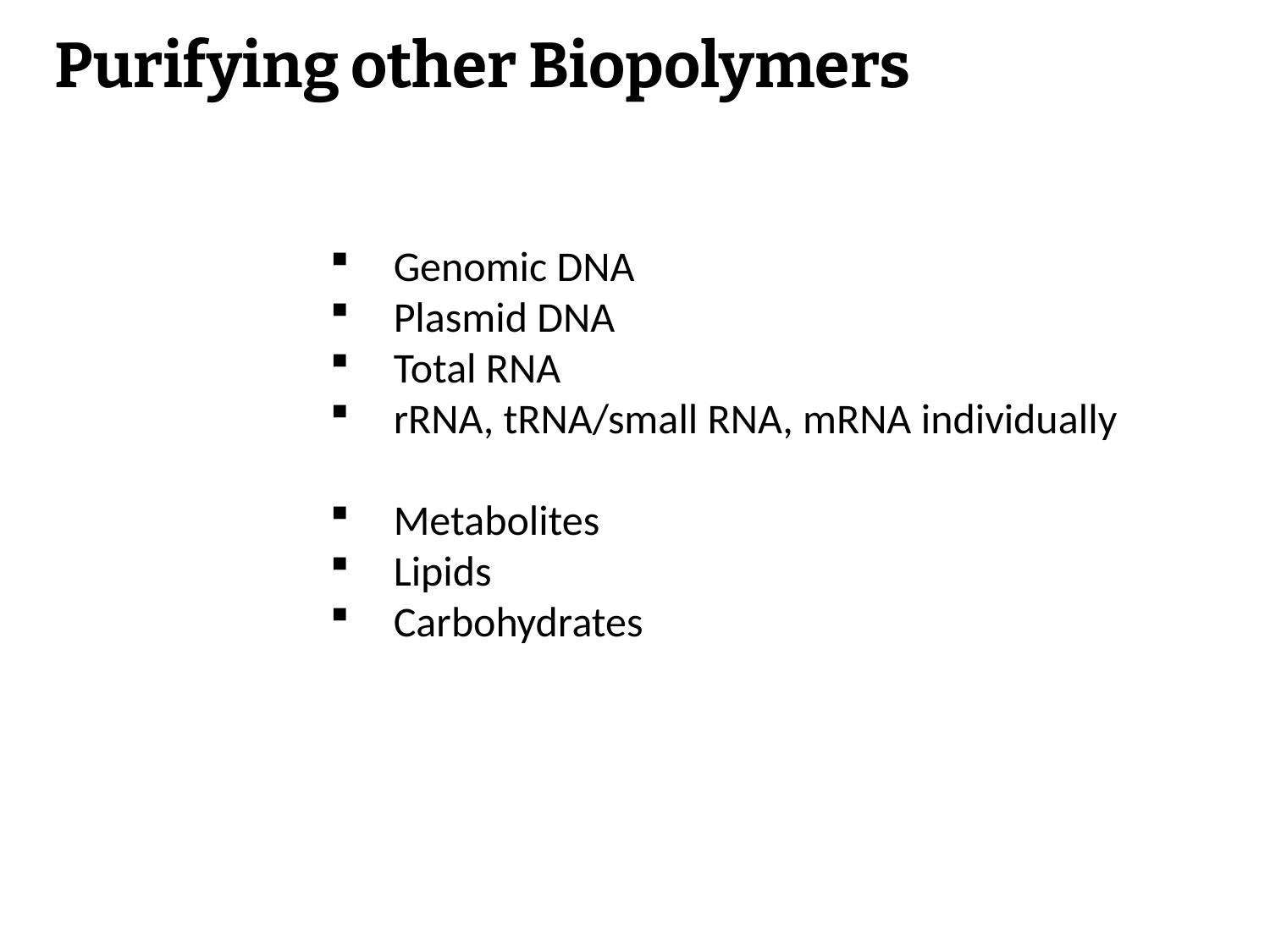

Purifying other Biopolymers
Genomic DNA
Plasmid DNA
Total RNA
rRNA, tRNA/small RNA, mRNA individually

Metabolites
Lipids
Carbohydrates